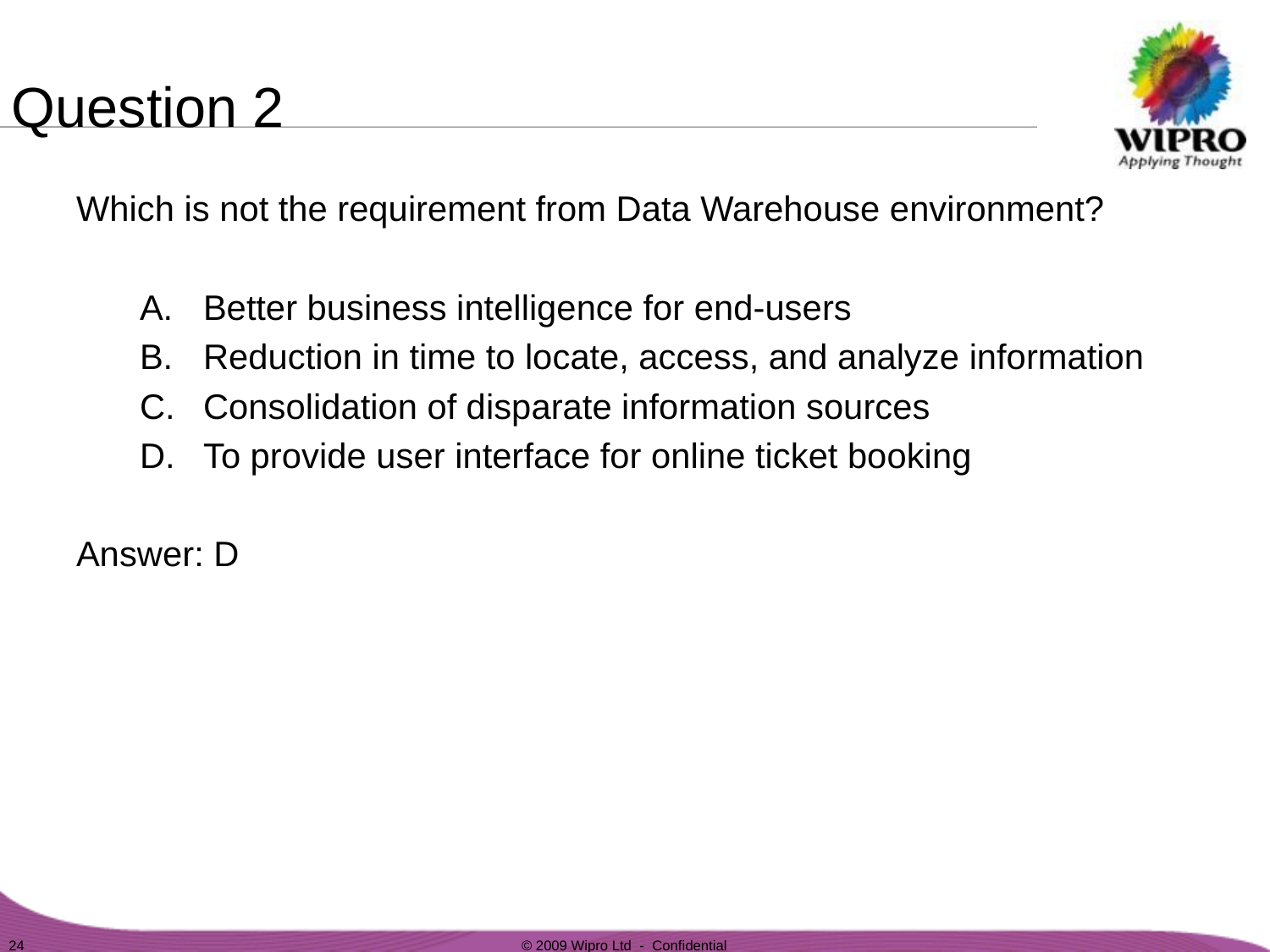

Question 2
Which is not the requirement from Data Warehouse environment?

Better business intelligence for end-users
Reduction in time to locate, access, and analyze information
Consolidation of disparate information sources
To provide user interface for online ticket booking

Answer: D